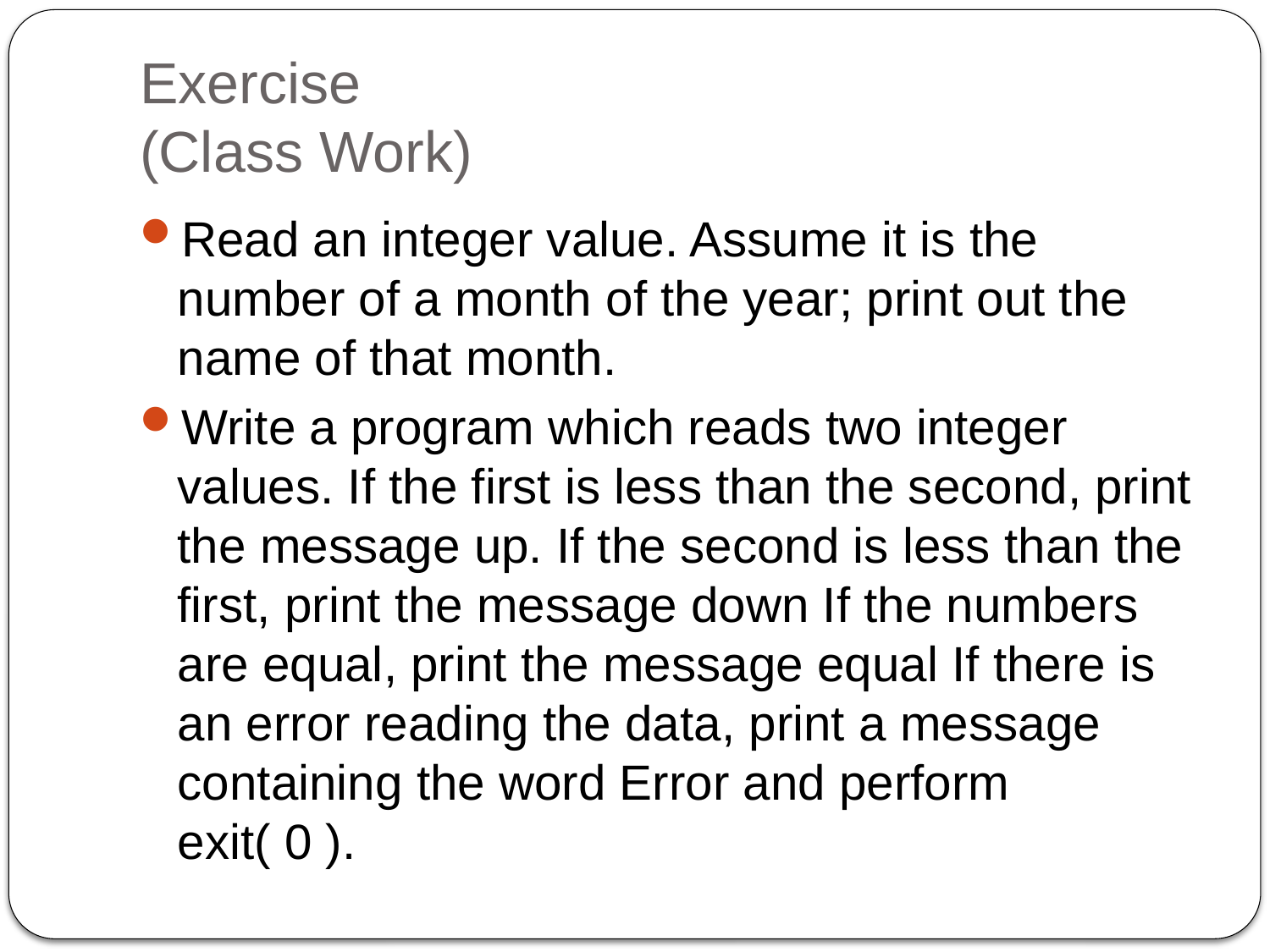

# Exercise (Class Work)
Read an integer value. Assume it is the number of a month of the year; print out the name of that month.
Write a program which reads two integer values. If the first is less than the second, print the message up. If the second is less than the first, print the message down If the numbers are equal, print the message equal If there is an error reading the data, print a message containing the word Error and perform exit( 0 ).